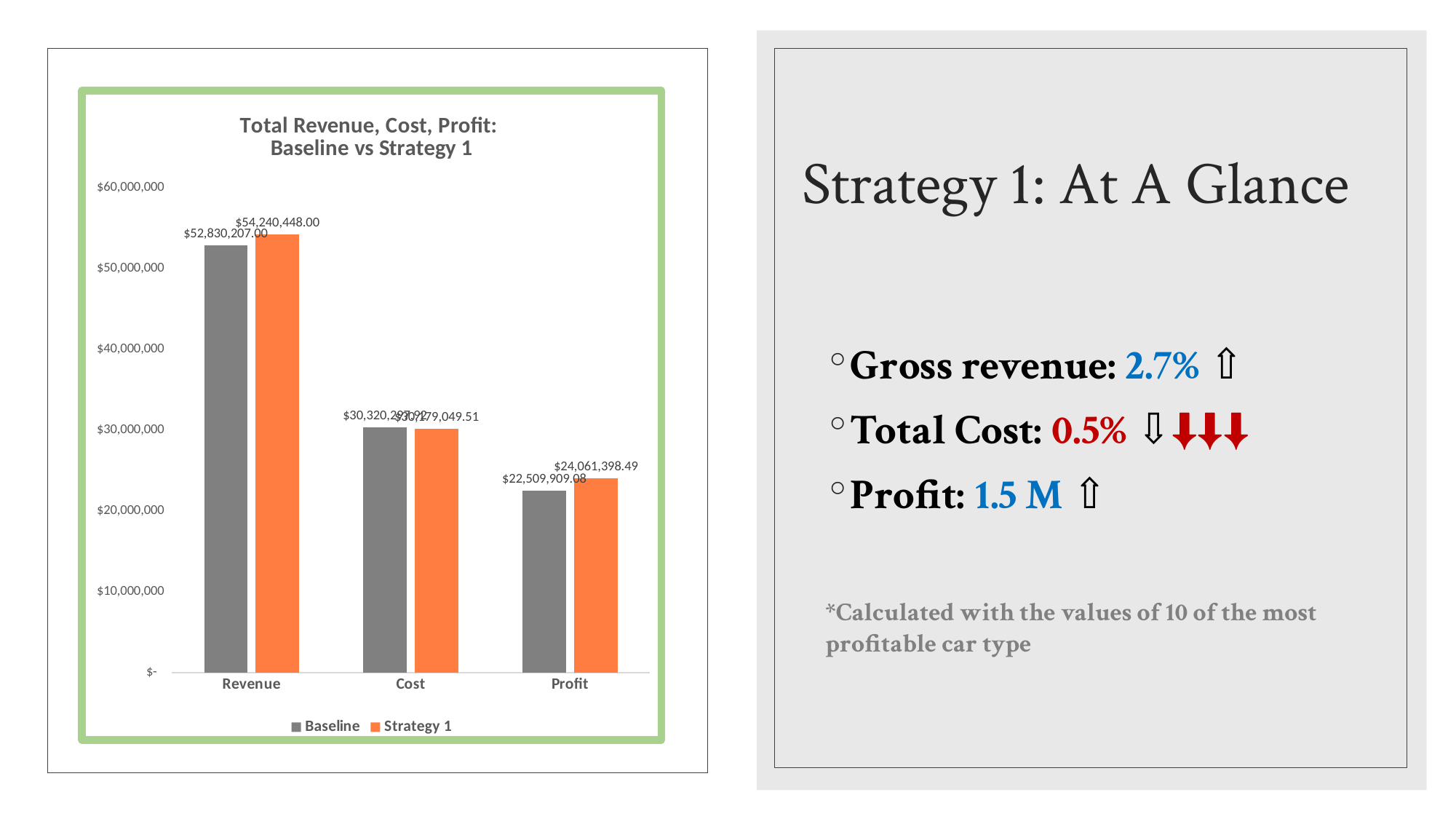

# Strategy 1: At A Glance

### Chart: Total Revenue, Cost, Profit:
Baseline vs Strategy 1

| Category | Baseline | Strategy 1 |
|---|---|---|
| Revenue | 52830207.0 | 54240448.0 |
| Cost | 30320297.920000054 | 30179049.505000055 |
| Profit | 22509909.079999946 | 24061398.494999945 |
Gross revenue: 2.7% ⇧
Total Cost: 0.5% ⇩⬇︎⬇︎⬇︎
Profit: 1.5 M ⇧

*Calculated with the values of 10 of the most profitable car type